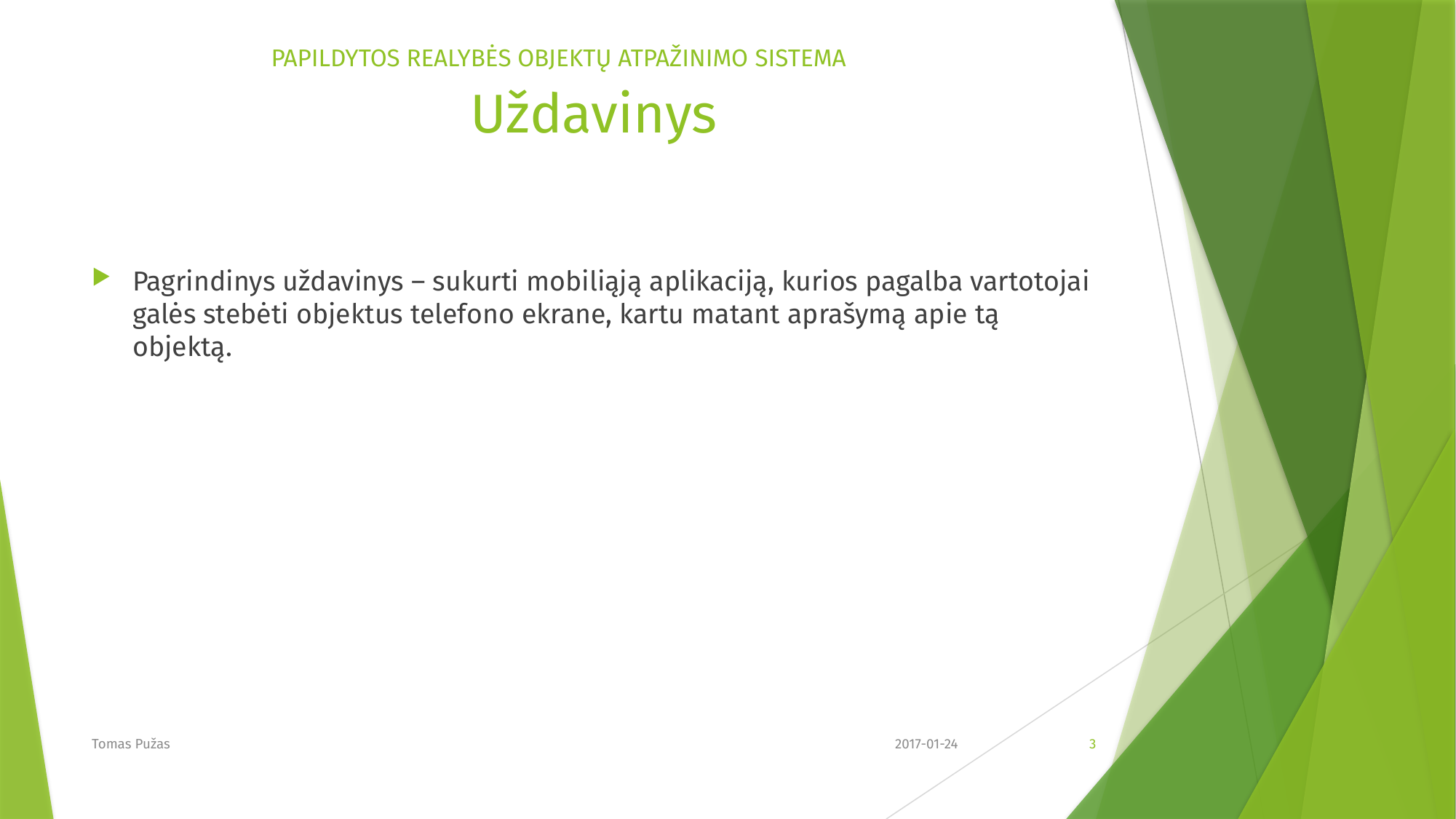

PAPILDYTOS REALYBĖS OBJEKTŲ ATPAŽINIMO SISTEMA
# Uždavinys
Pagrindinys uždavinys – sukurti mobiliąją aplikaciją, kurios pagalba vartotojai galės stebėti objektus telefono ekrane, kartu matant aprašymą apie tą objektą.

Tomas Pužas
2017-01-24
3